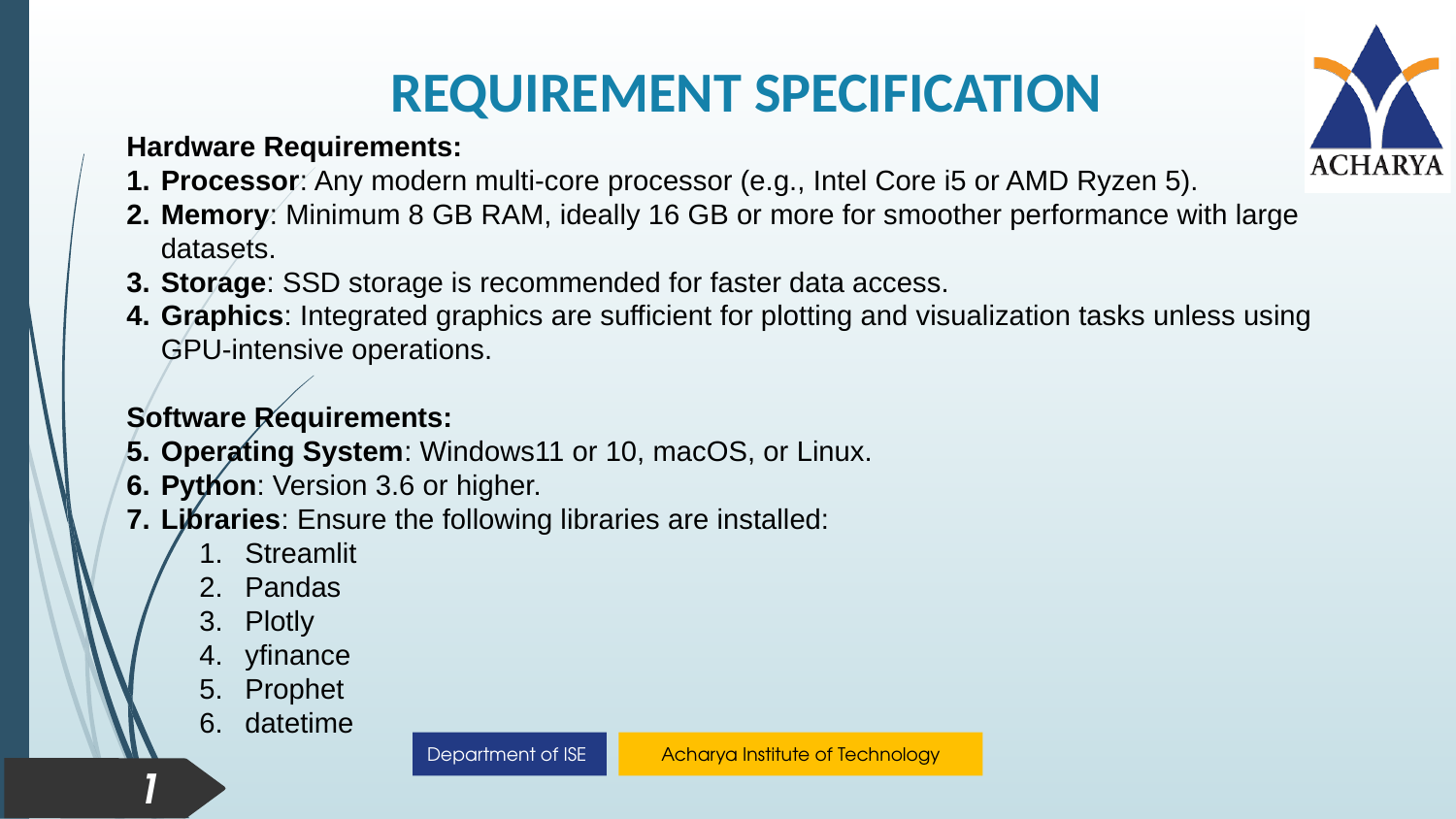

REQUIREMENT SPECIFICATION
Hardware Requirements:
Processor: Any modern multi-core processor (e.g., Intel Core i5 or AMD Ryzen 5).
Memory: Minimum 8 GB RAM, ideally 16 GB or more for smoother performance with large datasets.
Storage: SSD storage is recommended for faster data access.
Graphics: Integrated graphics are sufficient for plotting and visualization tasks unless using GPU-intensive operations.

Software Requirements:
Operating System: Windows11 or 10, macOS, or Linux.
Python: Version 3.6 or higher.
Libraries: Ensure the following libraries are installed:
Streamlit
Pandas
Plotly
yfinance
Prophet
datetime
1